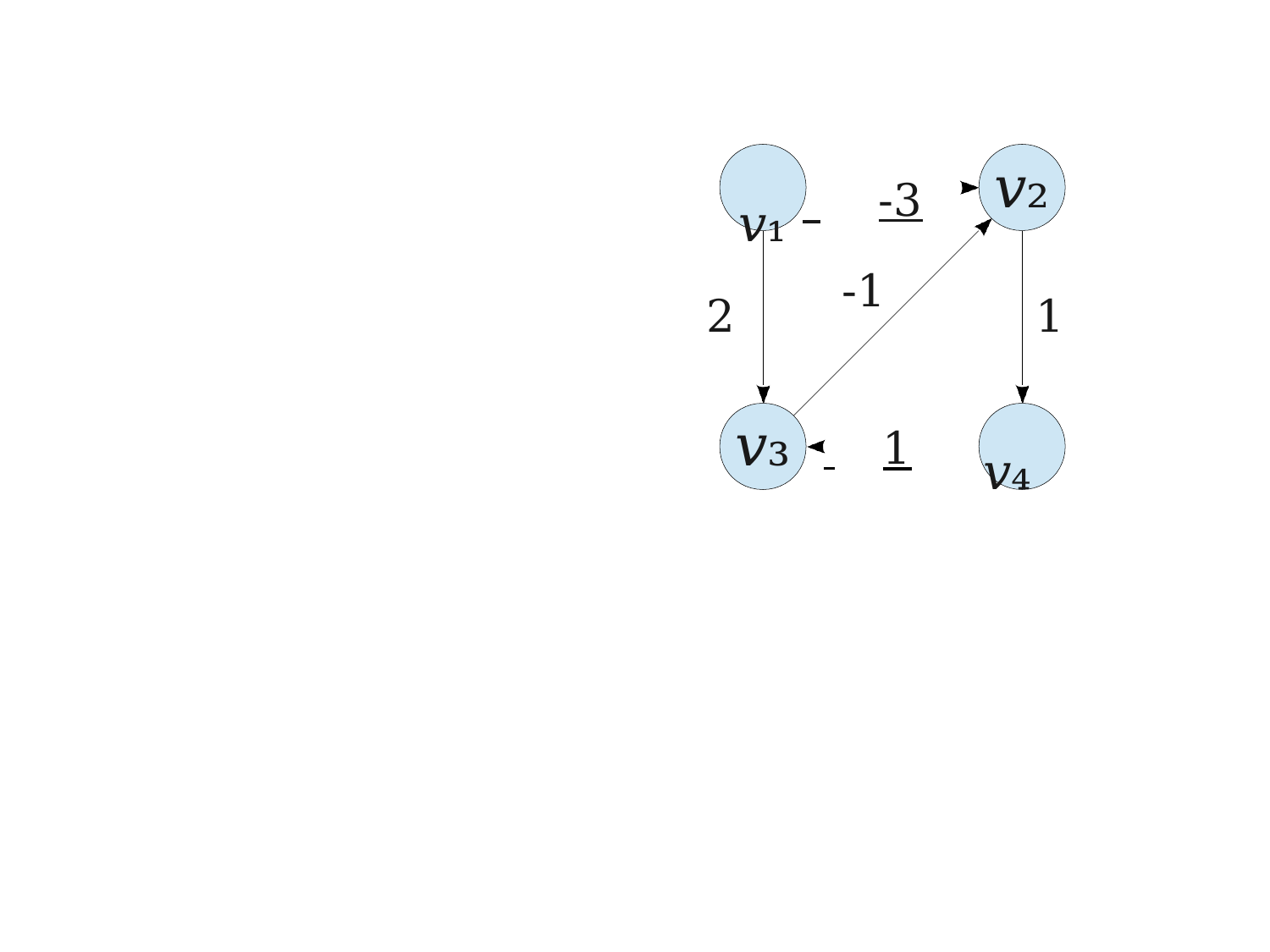

# v₁  	-3

v₂

-1
2
1
 	1	v₄

v₃